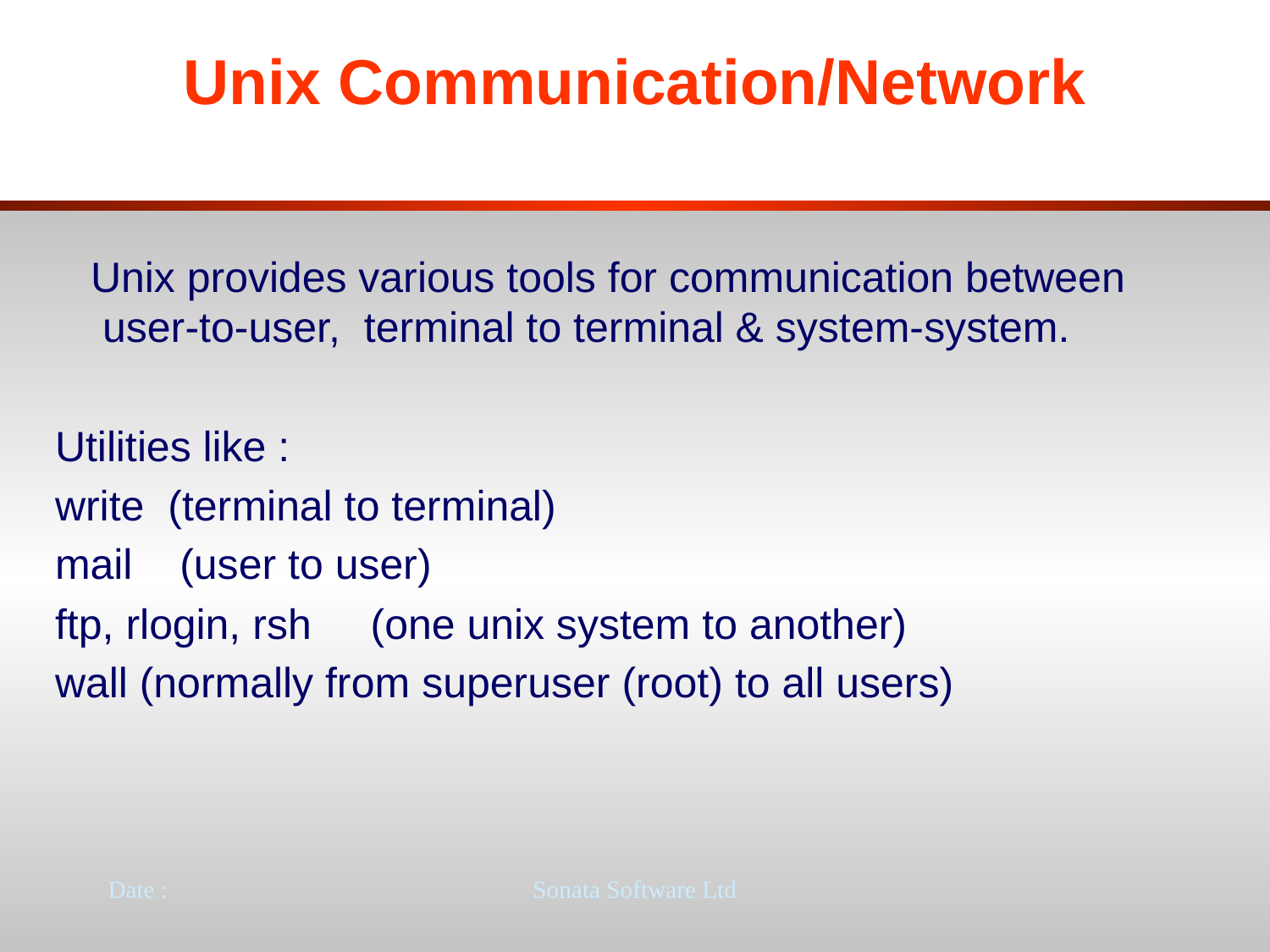

# Unix Communication/Network
   Unix provides various tools for communication between user-to-user,  terminal to terminal & system-system.

Utilities like :
write  (terminal to terminal)
mail    (user to user)
ftp, rlogin, rsh     (one unix system to another)
wall (normally from superuser (root) to all users)

Date :
Sonata Software Ltd